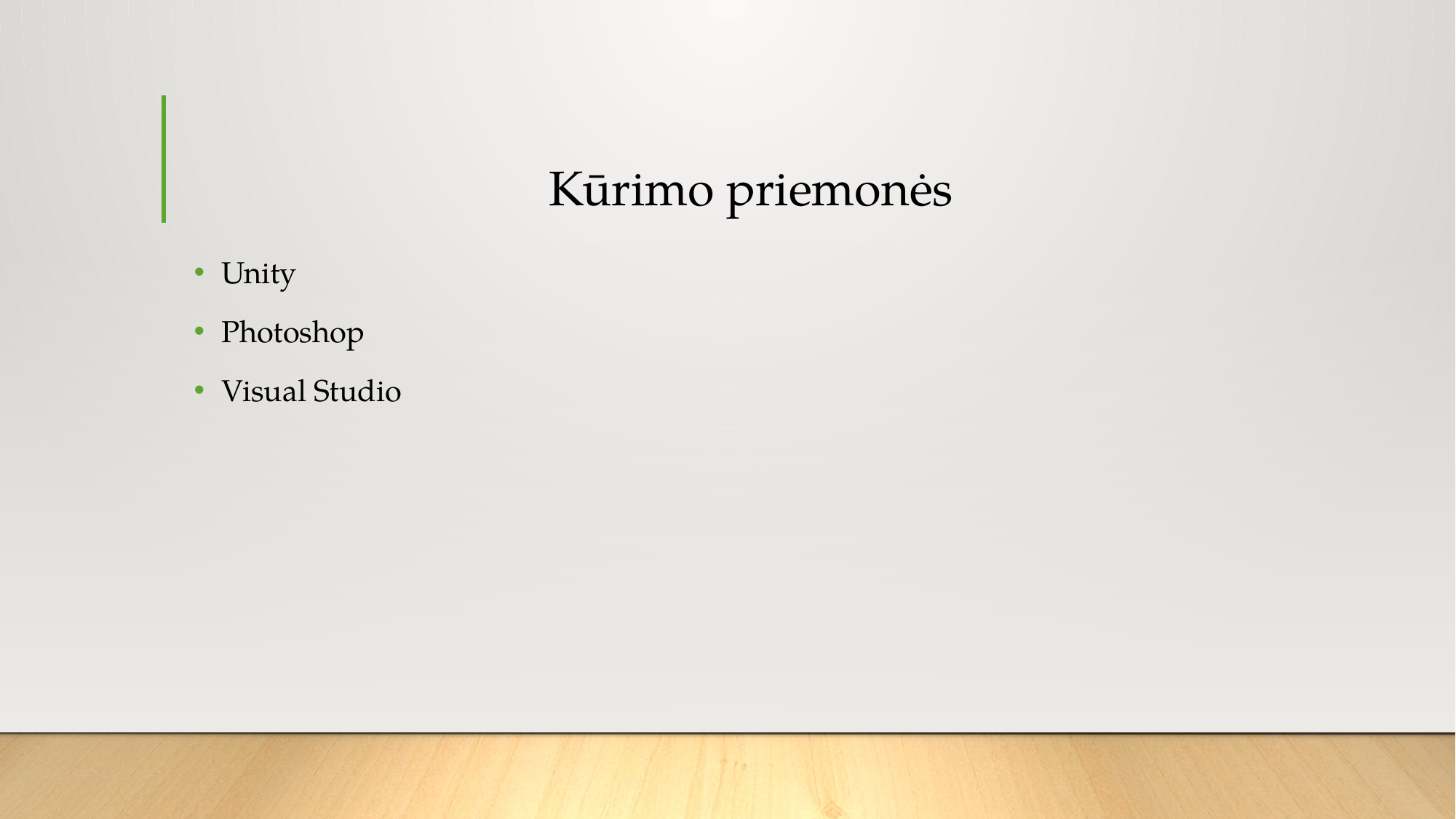

# Kūrimo priemonės
Unity
Photoshop
Visual Studio